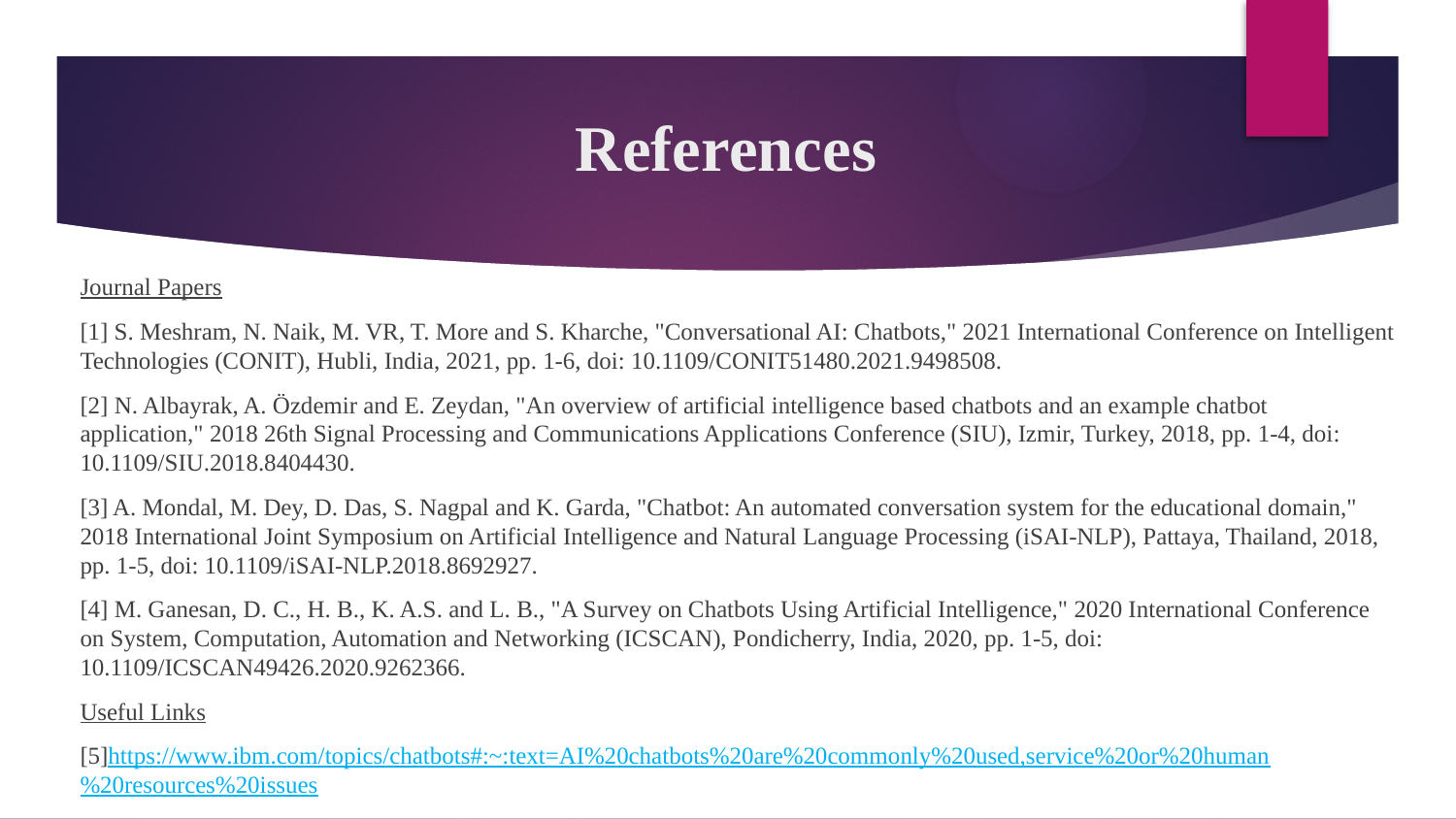

# References
Journal Papers
[1] S. Meshram, N. Naik, M. VR, T. More and S. Kharche, "Conversational AI: Chatbots," 2021 International Conference on Intelligent Technologies (CONIT), Hubli, India, 2021, pp. 1-6, doi: 10.1109/CONIT51480.2021.9498508.
[2] N. Albayrak, A. Özdemir and E. Zeydan, "An overview of artificial intelligence based chatbots and an example chatbot application," 2018 26th Signal Processing and Communications Applications Conference (SIU), Izmir, Turkey, 2018, pp. 1-4, doi: 10.1109/SIU.2018.8404430.
[3] A. Mondal, M. Dey, D. Das, S. Nagpal and K. Garda, "Chatbot: An automated conversation system for the educational domain," 2018 International Joint Symposium on Artificial Intelligence and Natural Language Processing (iSAI-NLP), Pattaya, Thailand, 2018, pp. 1-5, doi: 10.1109/iSAI-NLP.2018.8692927.
[4] M. Ganesan, D. C., H. B., K. A.S. and L. B., "A Survey on Chatbots Using Artificial Intelligence," 2020 International Conference on System, Computation, Automation and Networking (ICSCAN), Pondicherry, India, 2020, pp. 1-5, doi: 10.1109/ICSCAN49426.2020.9262366.
Useful Links
[5]https://www.ibm.com/topics/chatbots#:~:text=AI%20chatbots%20are%20commonly%20used,service%20or%20human%20resources%20issues